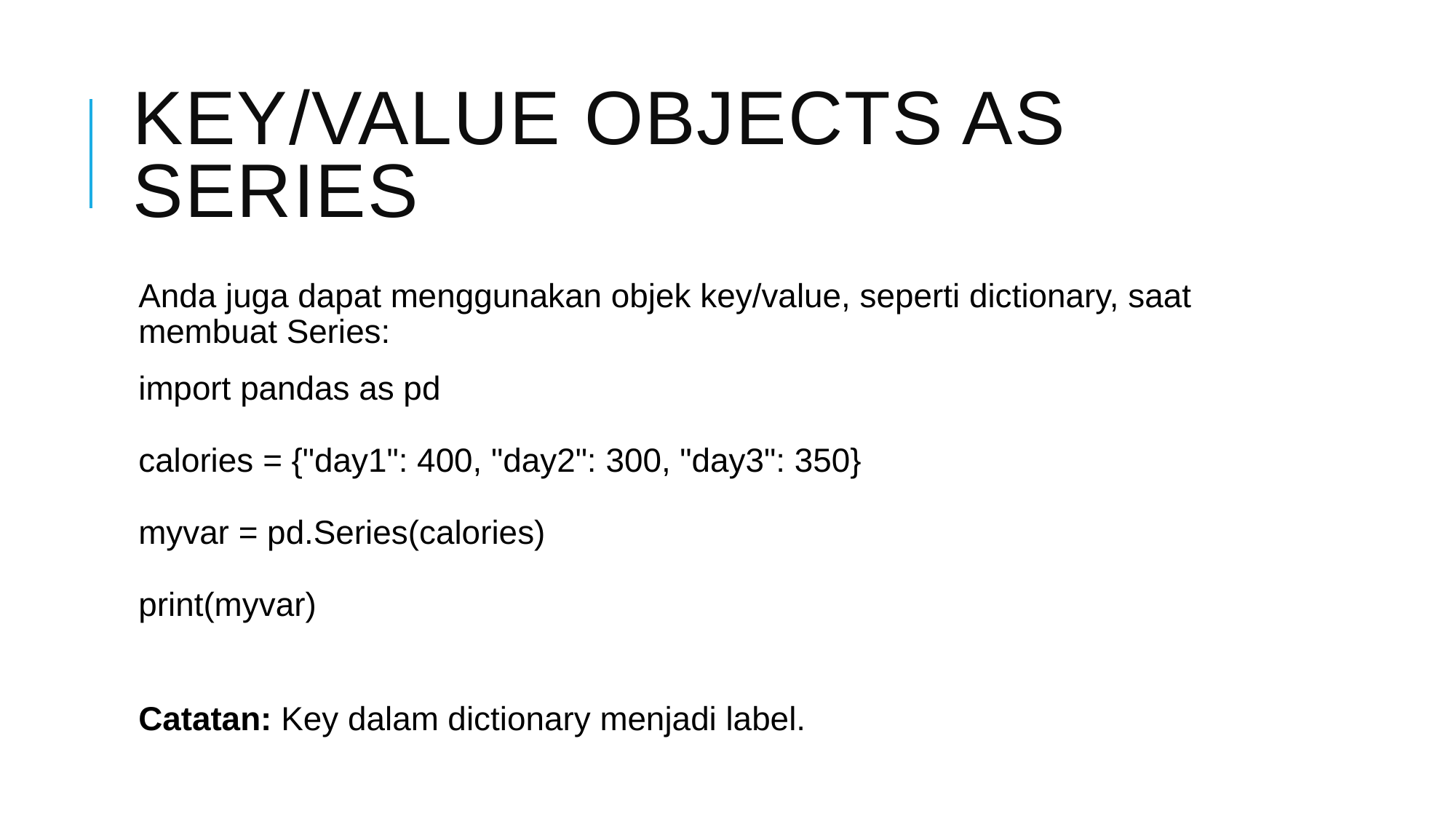

# Key/Value Objects as Series
Anda juga dapat menggunakan objek key/value, seperti dictionary, saat membuat Series:
import pandas as pd
calories = {"day1": 400, "day2": 300, "day3": 350}
myvar = pd.Series(calories)
print(myvar)

Catatan: Key dalam dictionary menjadi label.